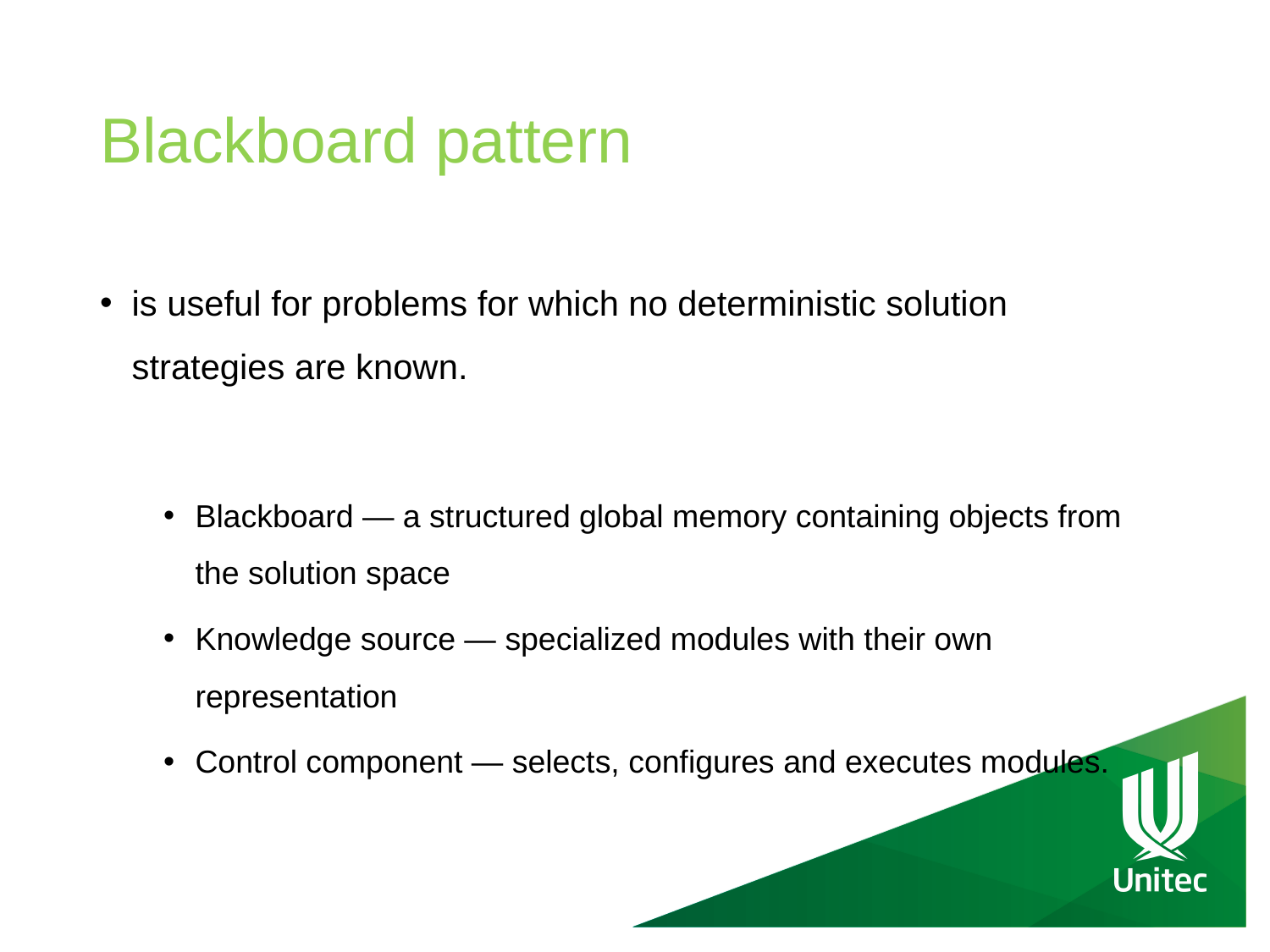

# Blackboard pattern
is useful for problems for which no deterministic solution strategies are known.

Blackboard — a structured global memory containing objects from the solution space
Knowledge source — specialized modules with their own representation
Control component — selects, configures and executes modules.